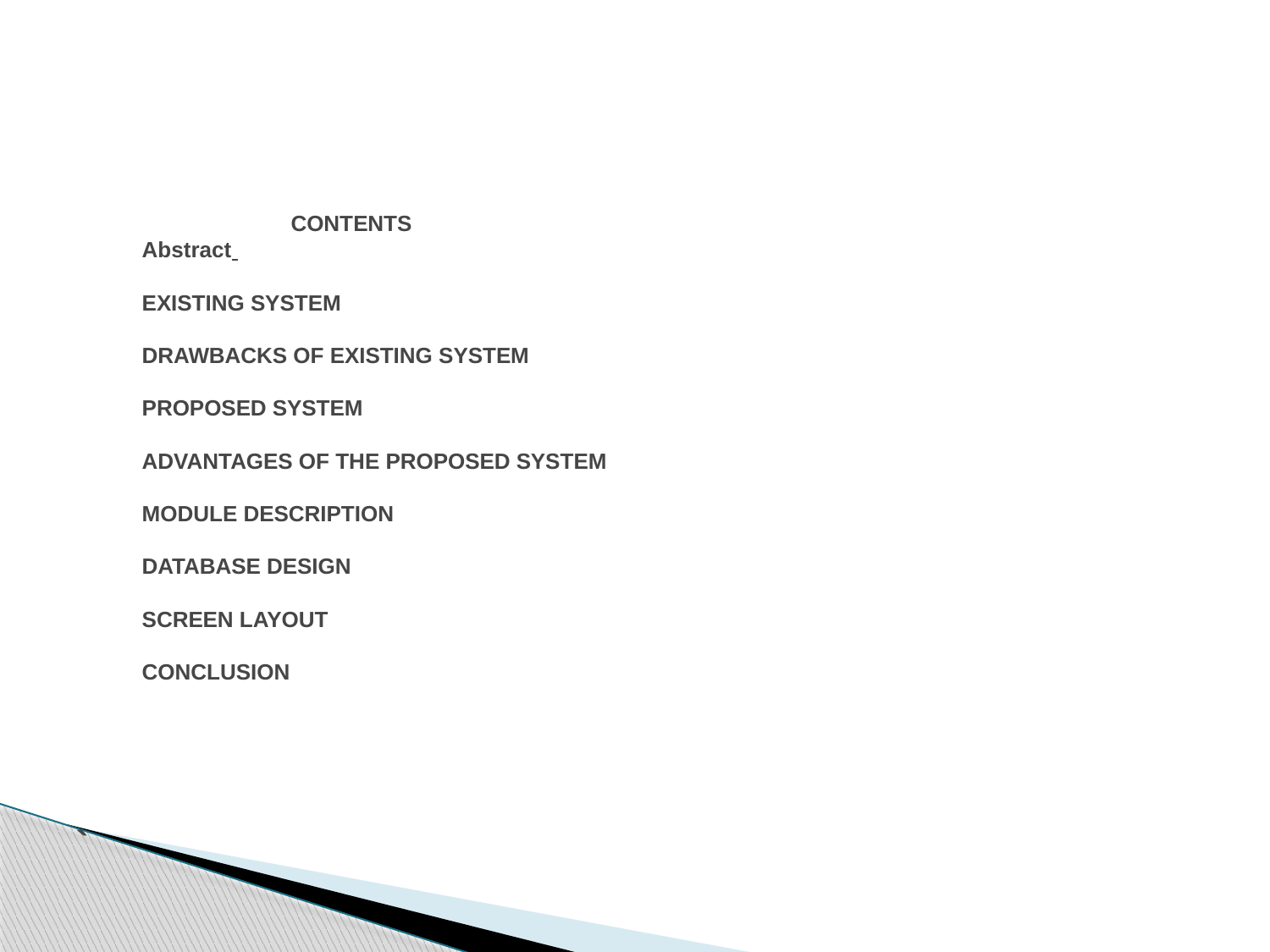

# CONTENTS Abstract EXISTING SYSTEM DRAWBACKS OF EXISTING SYSTEM PROPOSED SYSTEM ADVANTAGES OF THE PROPOSED SYSTEM MODULE DESCRIPTION DATABASE DESIGN SCREEN LAYOUT CONCLUSION `